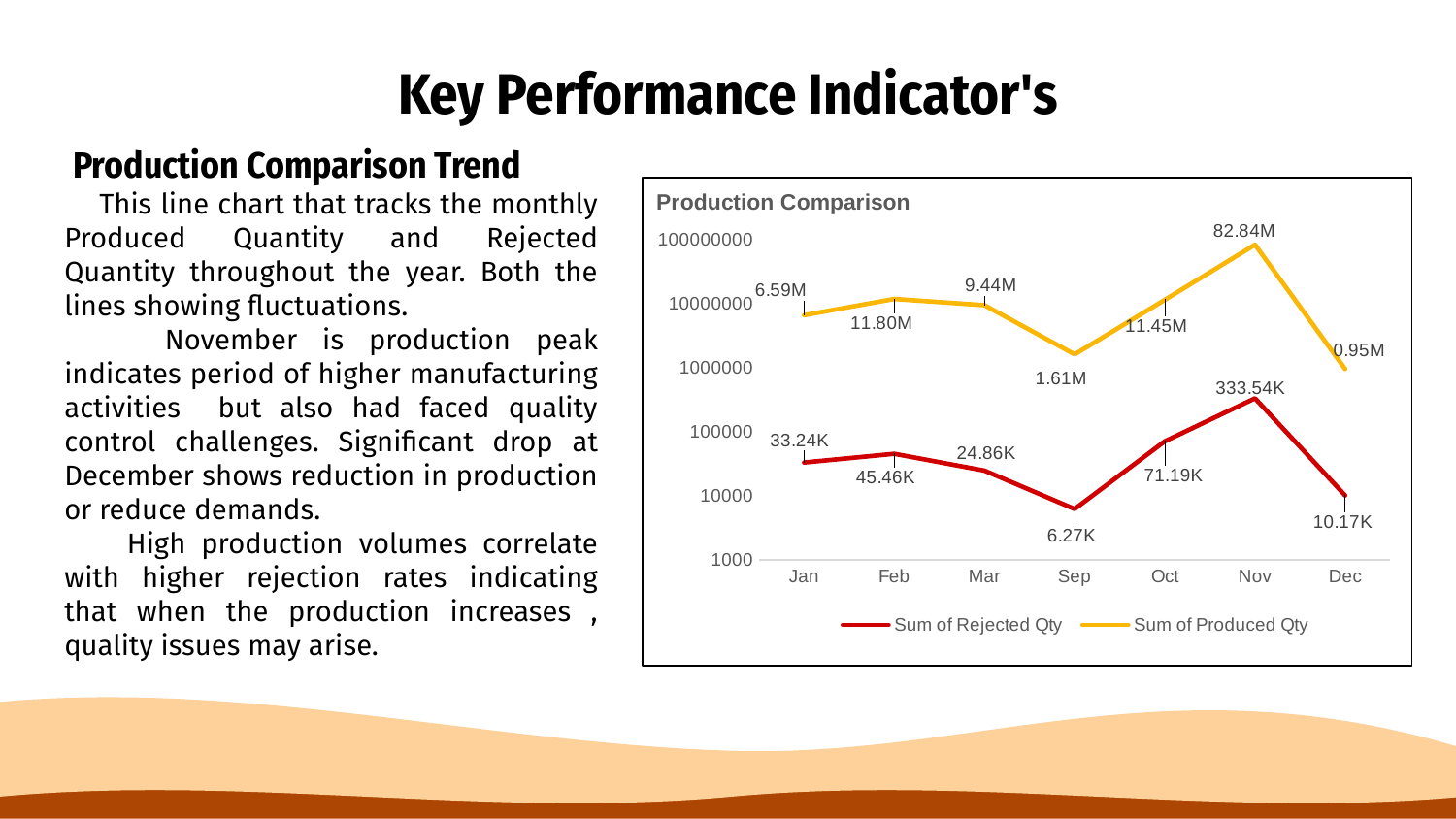

# Key Performance Indicator's
Production Comparison Trend

### Chart: Production Comparison

| Category | Sum of Rejected Qty | Sum of Produced Qty |
|---|---|---|
| Jan | 33243.0 | 6594144.0 |
| Feb | 45463.0 | 11796442.0 |
| Mar | 24858.0 | 9444223.0 |
| Sep | 6270.0 | 1614120.0 |
| Oct | 71186.0 | 11447839.0 |
| Nov | 333544.0 | 82844594.0 |
| Dec | 10165.0 | 953942.0 |
    This line chart that tracks the monthly Produced Quantity and Rejected Quantity throughout the year. Both the lines showing fluctuations.
    November is production peak indicates period of higher manufacturing activities  but also had faced quality control challenges. Significant drop at December shows reduction in production or reduce demands.
    High production volumes correlate with higher rejection rates indicating that when the production increases , quality issues may arise.